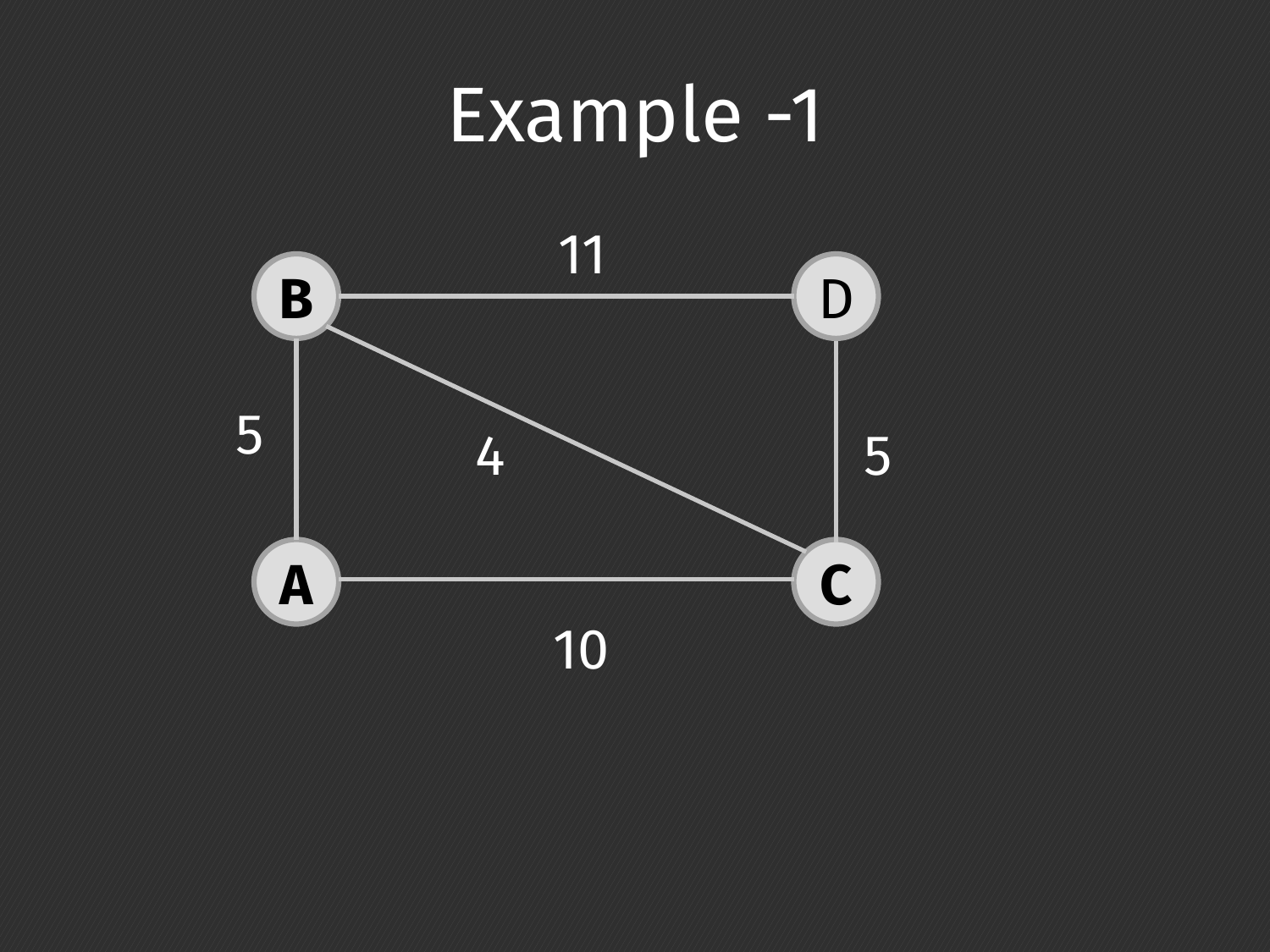

# Example -1
11
B
D
5
5
4
A
C
10